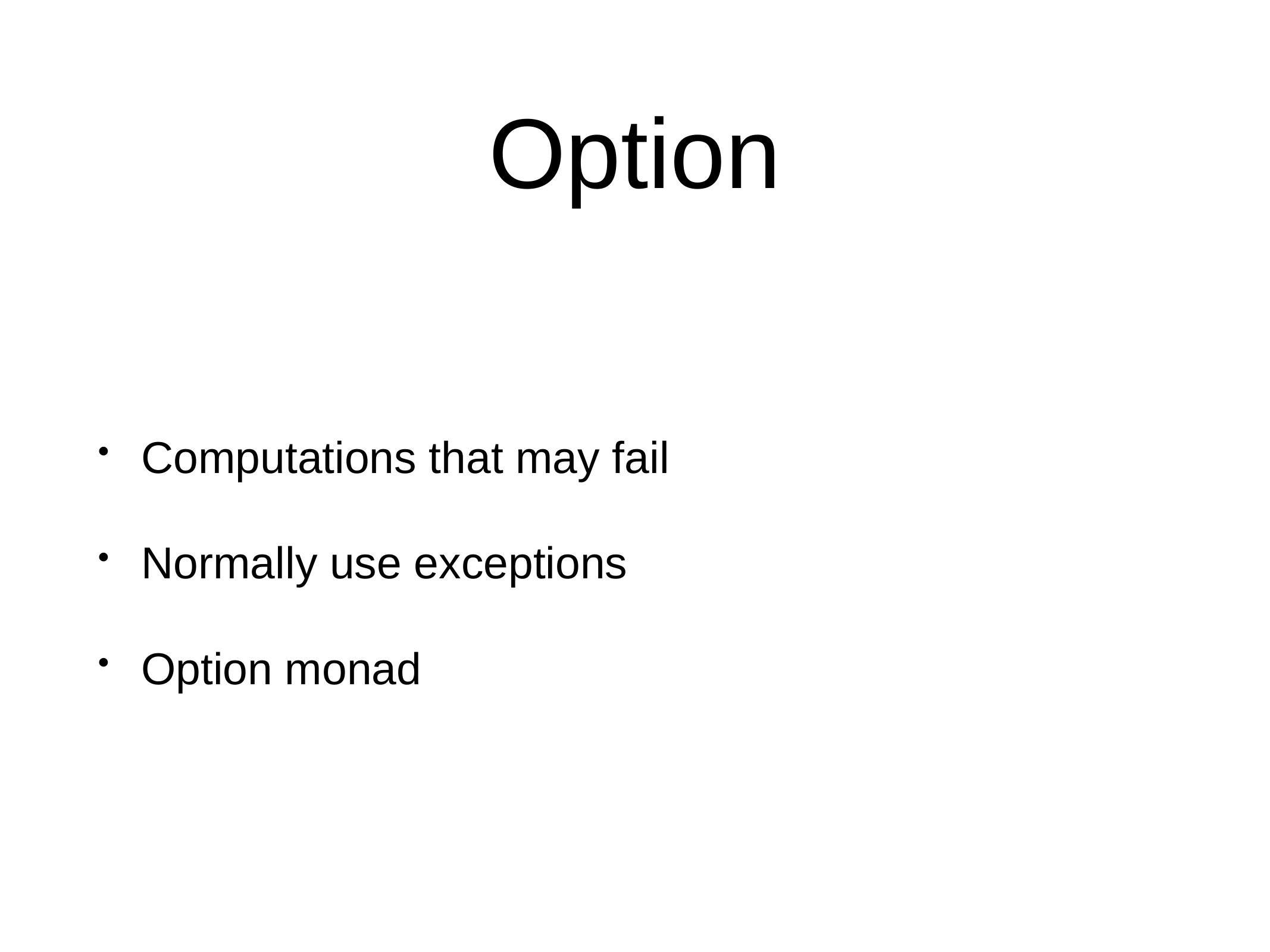

# Option
Computations that may fail
Normally use exceptions
Option monad